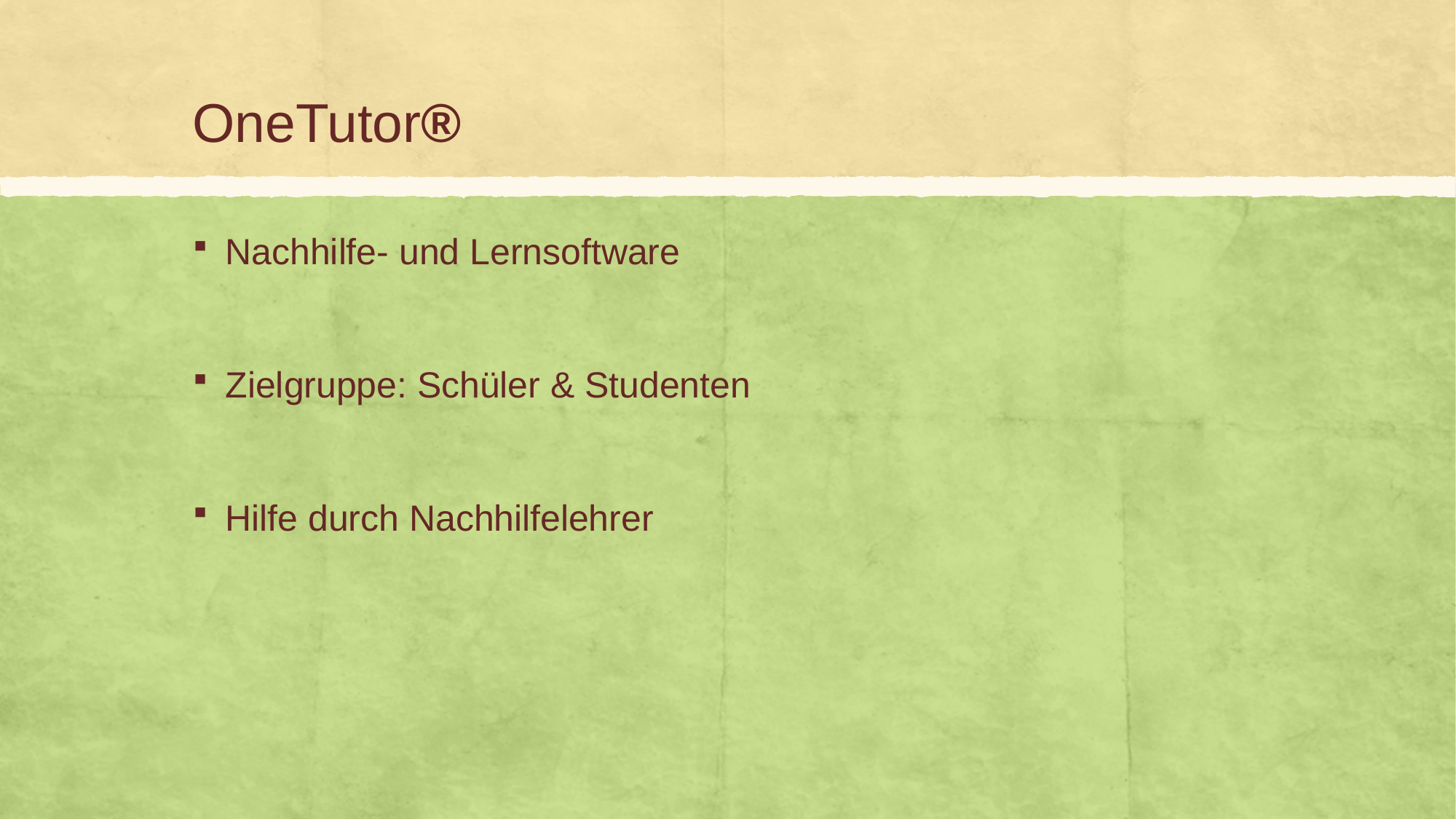

# OneTutor®
Nachhilfe- und Lernsoftware

Zielgruppe: Schüler & Studenten

Hilfe durch Nachhilfelehrer